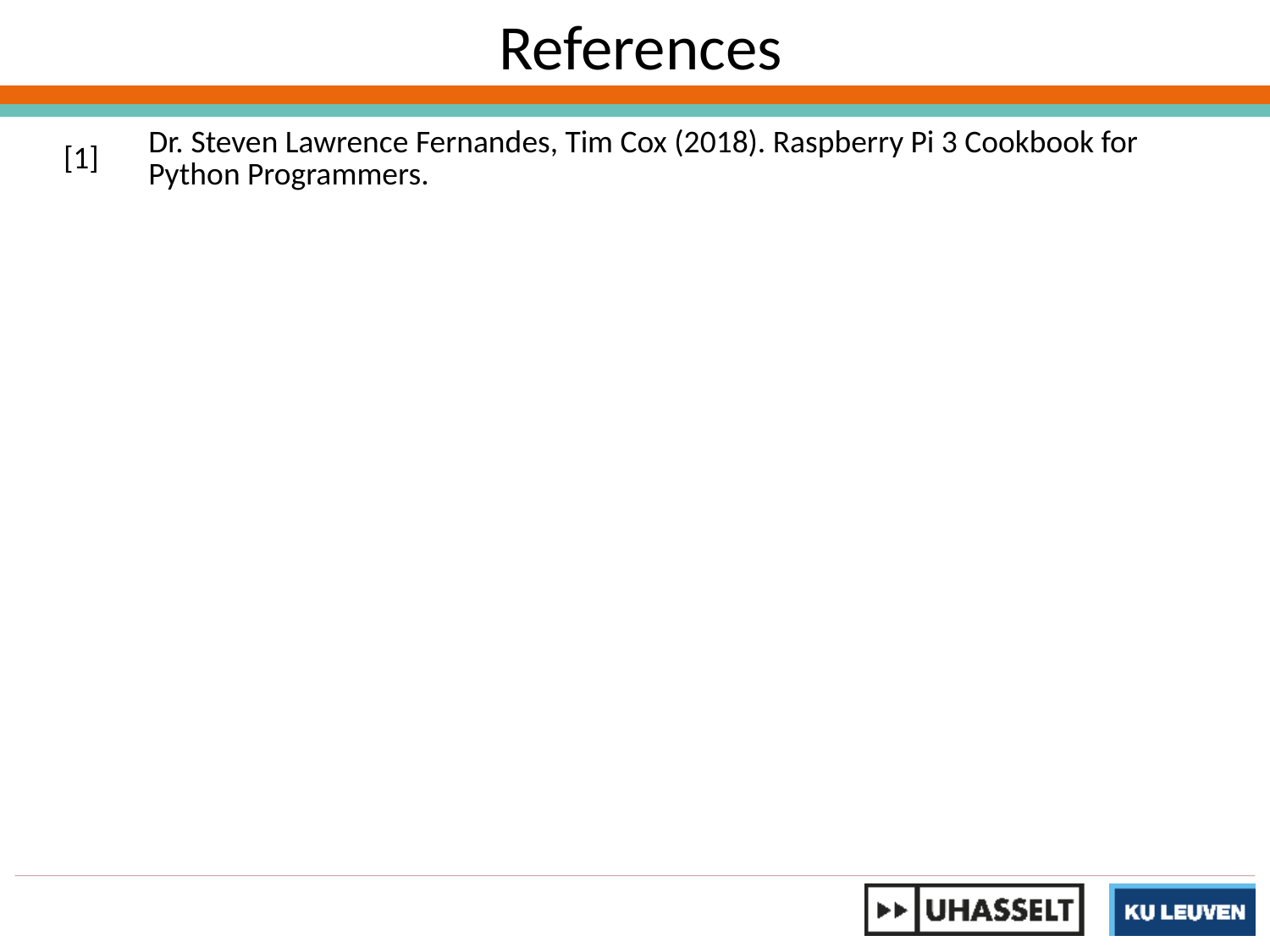

References
| [1] | Dr. Steven Lawrence Fernandes, Tim Cox (2018). Raspberry Pi 3 Cookbook for Python Programmers. |
| --- | --- |
|  |  |
|  |  |